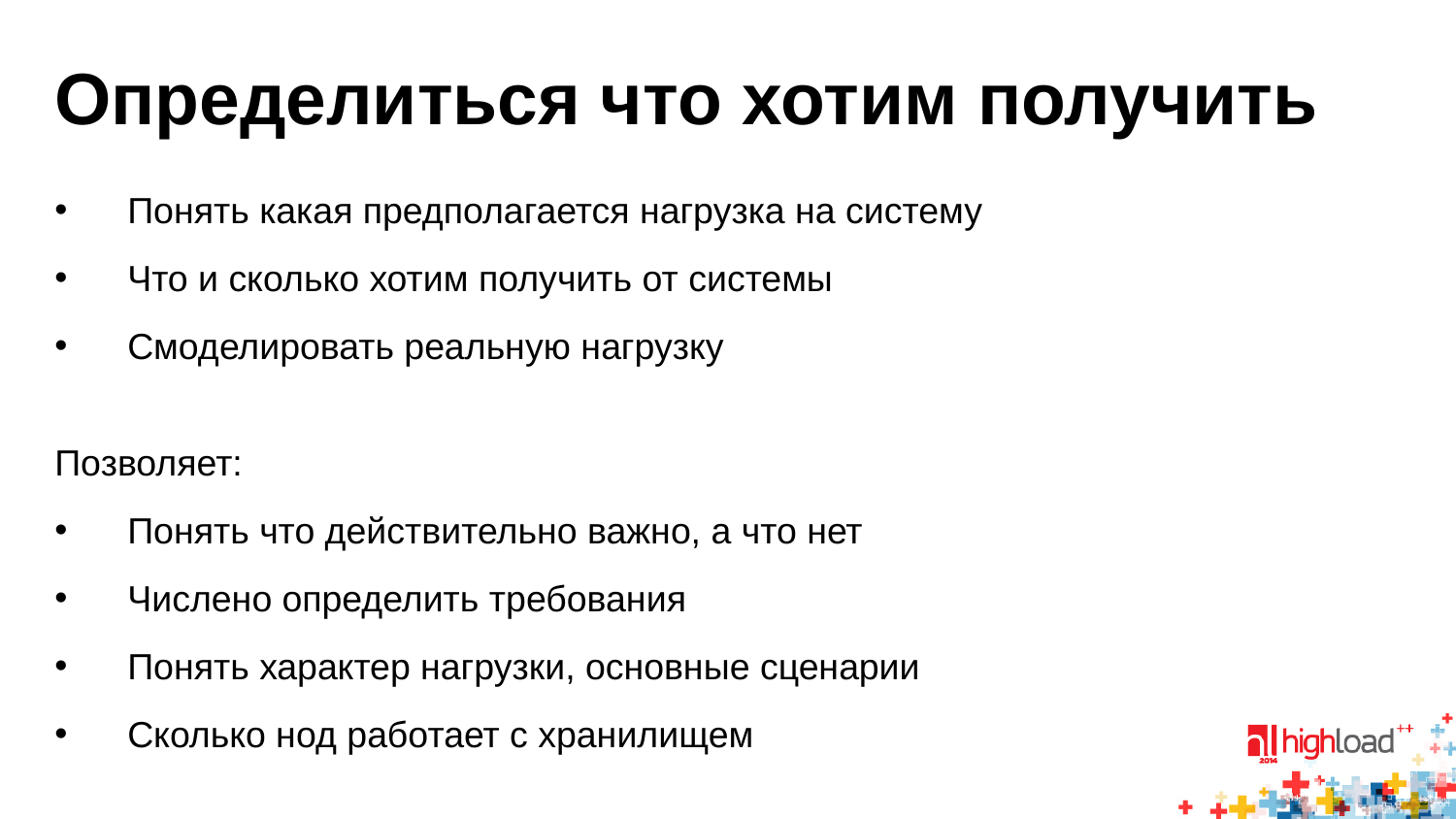

# Определиться что хотим получить
Понять какая предполагается нагрузка на систему
Что и сколько хотим получить от системы
Смоделировать реальную нагрузку
Позволяет:
Понять что действительно важно, а что нет
Числено определить требования
Понять характер нагрузки, основные сценарии
Сколько нод работает с хранилищем